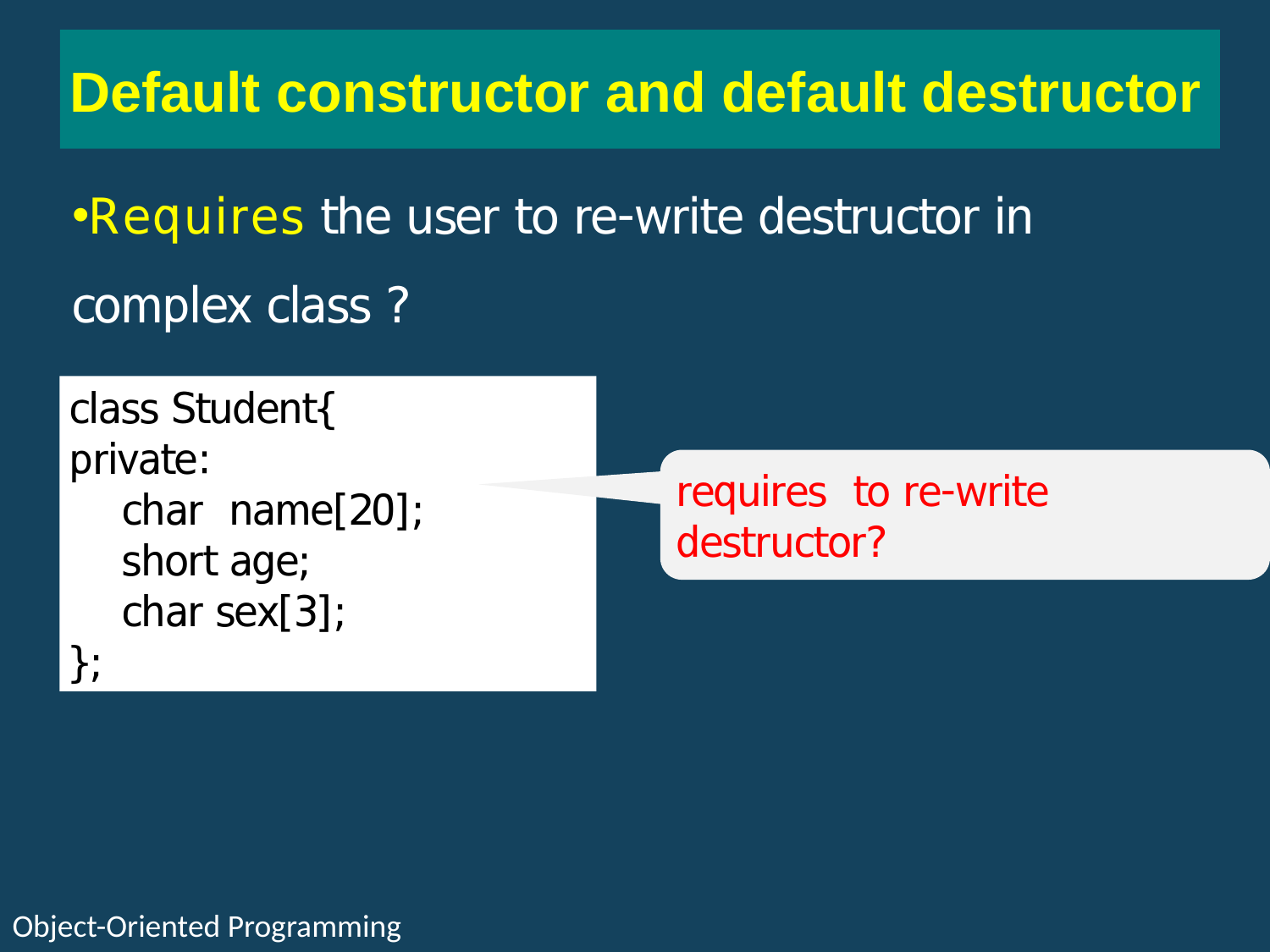

Default constructor and default destructor
Requires the user to re-write destructor in complex class ?
class Student{
private:
    char  name[20];
    short age;
    char sex[3];
};
requires  to re-write destructor?
Object-Oriented Programming